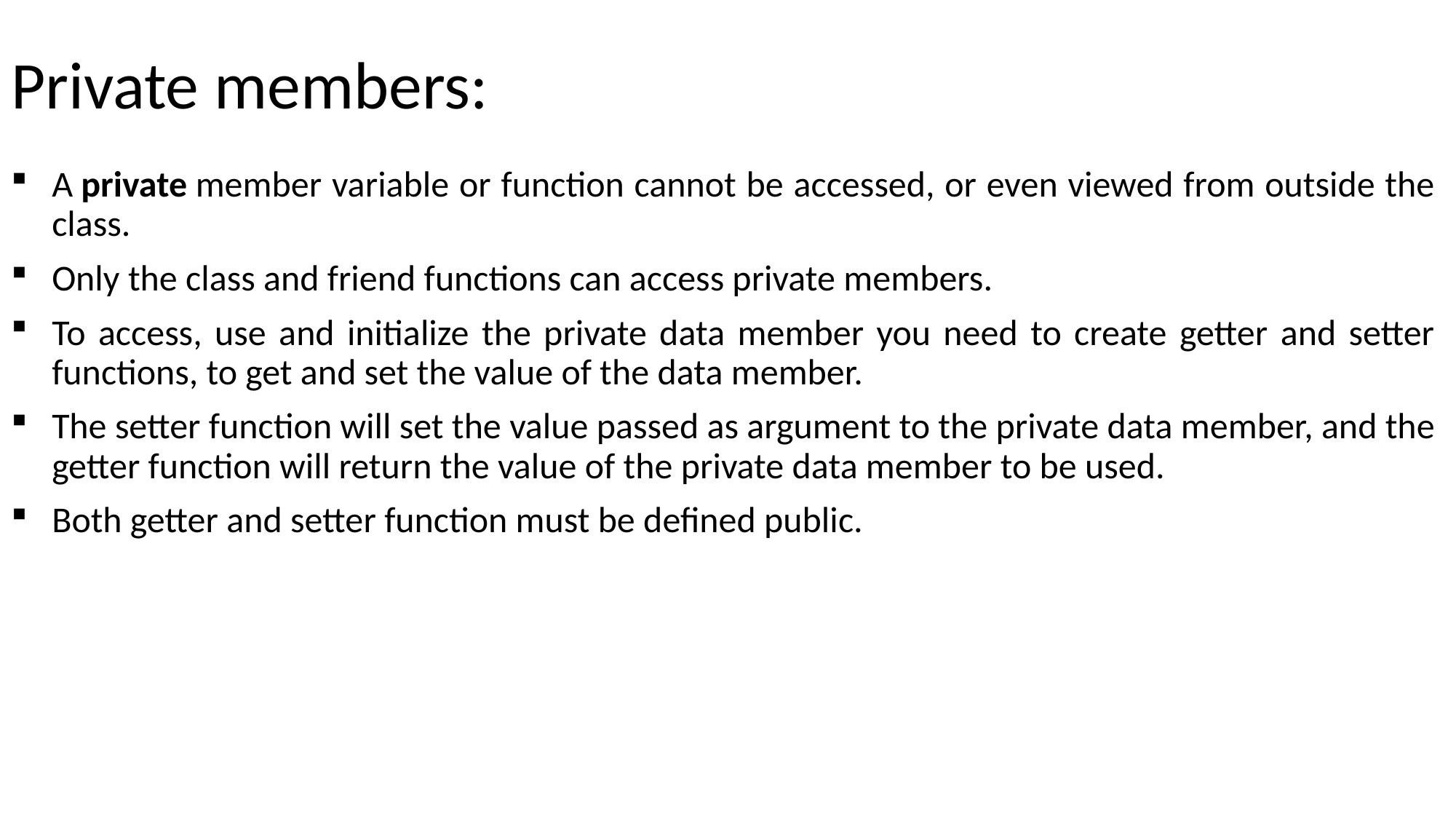

# Private members:
A private member variable or function cannot be accessed, or even viewed from outside the class.
Only the class and friend functions can access private members.
To access, use and initialize the private data member you need to create getter and setter functions, to get and set the value of the data member.
The setter function will set the value passed as argument to the private data member, and the getter function will return the value of the private data member to be used.
Both getter and setter function must be defined public.